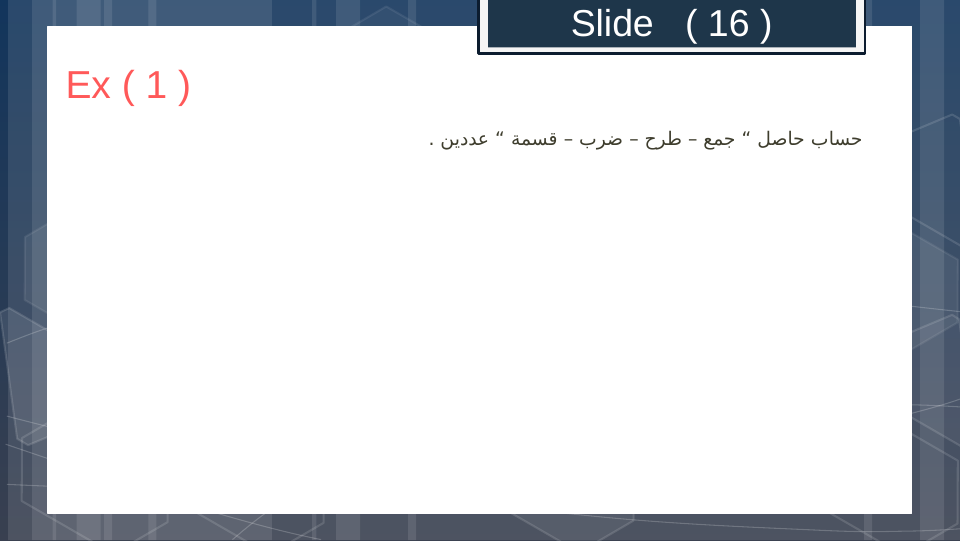

Slide   ( 16 )
# Ex ( 1 )
حساب حاصل “ جمع – طرح – ضرب – قسمة “ عددين .